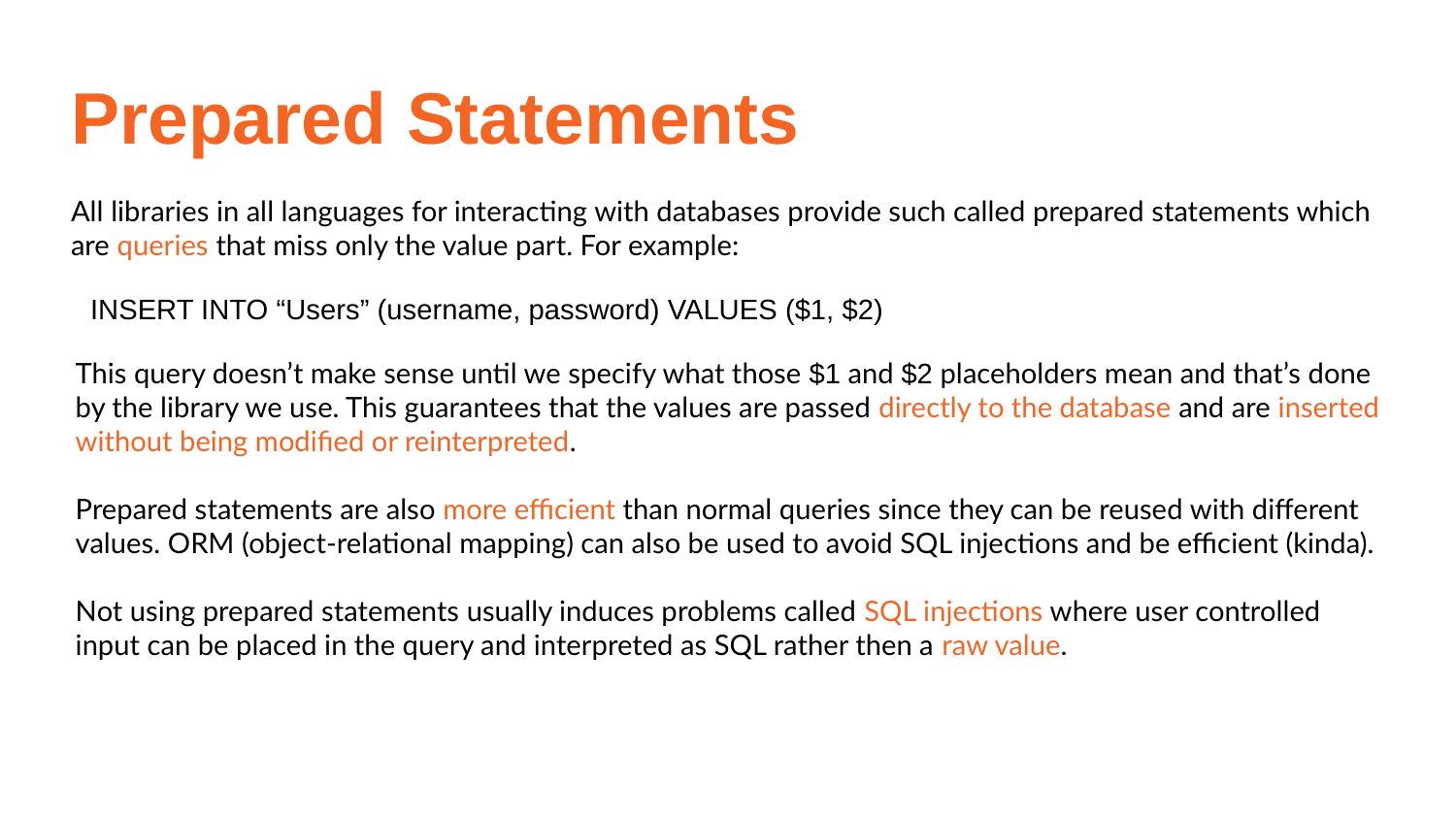

Prepared Statements
All libraries in all languages for interacting with databases provide such called prepared statements which are queries that miss only the value part. For example:
INSERT INTO “Users” (username, password) VALUES ($1, $2)
This query doesn’t make sense until we specify what those $1 and $2 placeholders mean and that’s done by the library we use. This guarantees that the values are passed directly to the database and are inserted without being modified or reinterpreted.

Prepared statements are also more efficient than normal queries since they can be reused with different values. ORM (object-relational mapping) can also be used to avoid SQL injections and be efficient (kinda).

Not using prepared statements usually induces problems called SQL injections where user controlled input can be placed in the query and interpreted as SQL rather then a raw value.